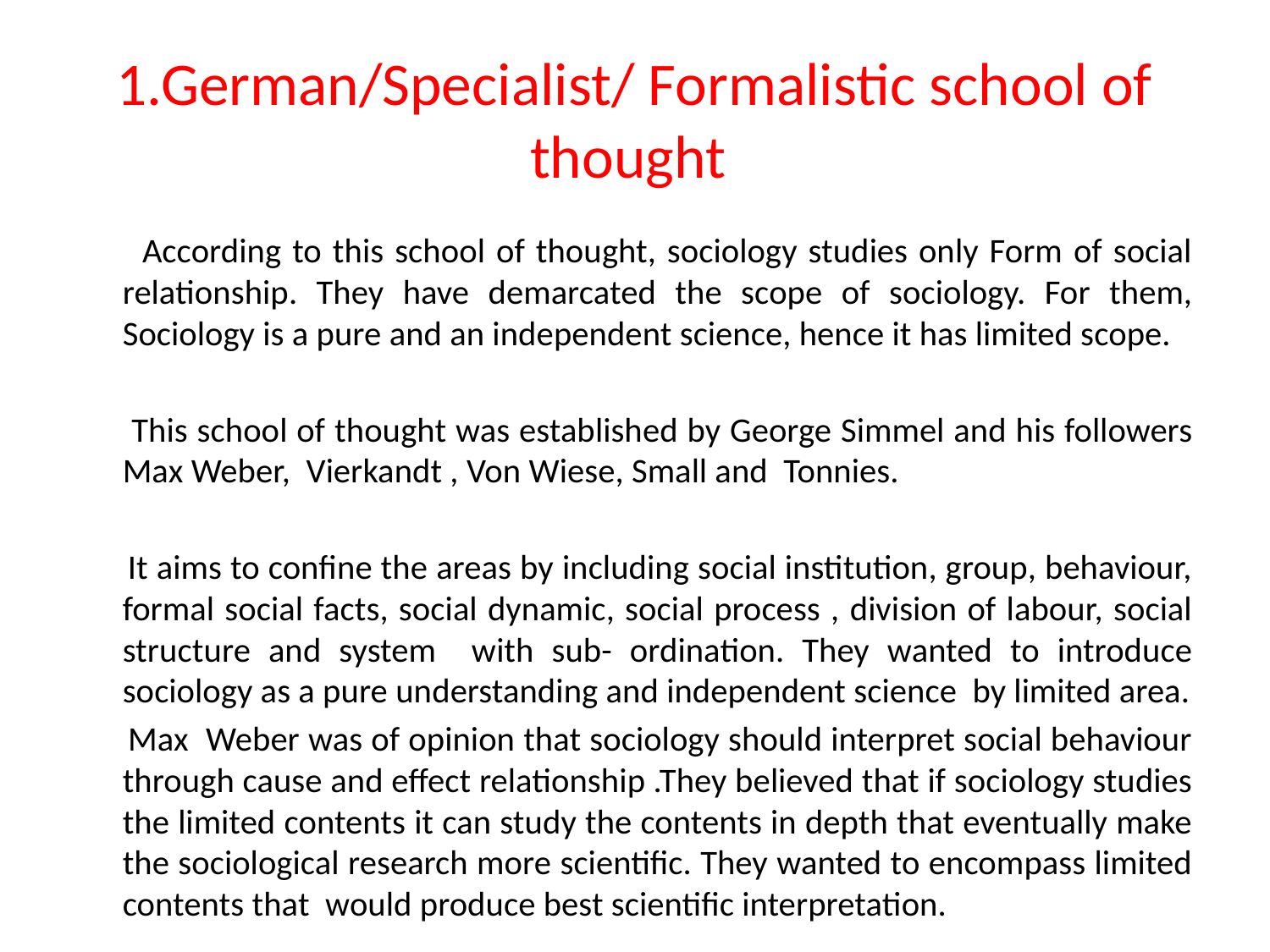

# 1.German/Specialist/ Formalistic school of thought
      According to this school of thought, sociology studies only Form of social relationship. They have demarcated the scope of sociology. For them, Sociology is a pure and an independent science, hence it has limited scope.

      This school of thought was established by George Simmel and his followers Max Weber,  Vierkandt , Von Wiese, Small and  Tonnies.

      It aims to confine the areas by including social institution, group, behaviour, formal social facts, social dynamic, social process , division of labour, social structure and system  with sub- ordination. They wanted to introduce sociology as a pure understanding and independent science  by limited area.
      Max  Weber was of opinion that sociology should interpret social behaviour through cause and effect relationship .They believed that if sociology studies the limited contents it can study the contents in depth that eventually make the sociological research more scientific. They wanted to encompass limited contents that  would produce best scientific interpretation.